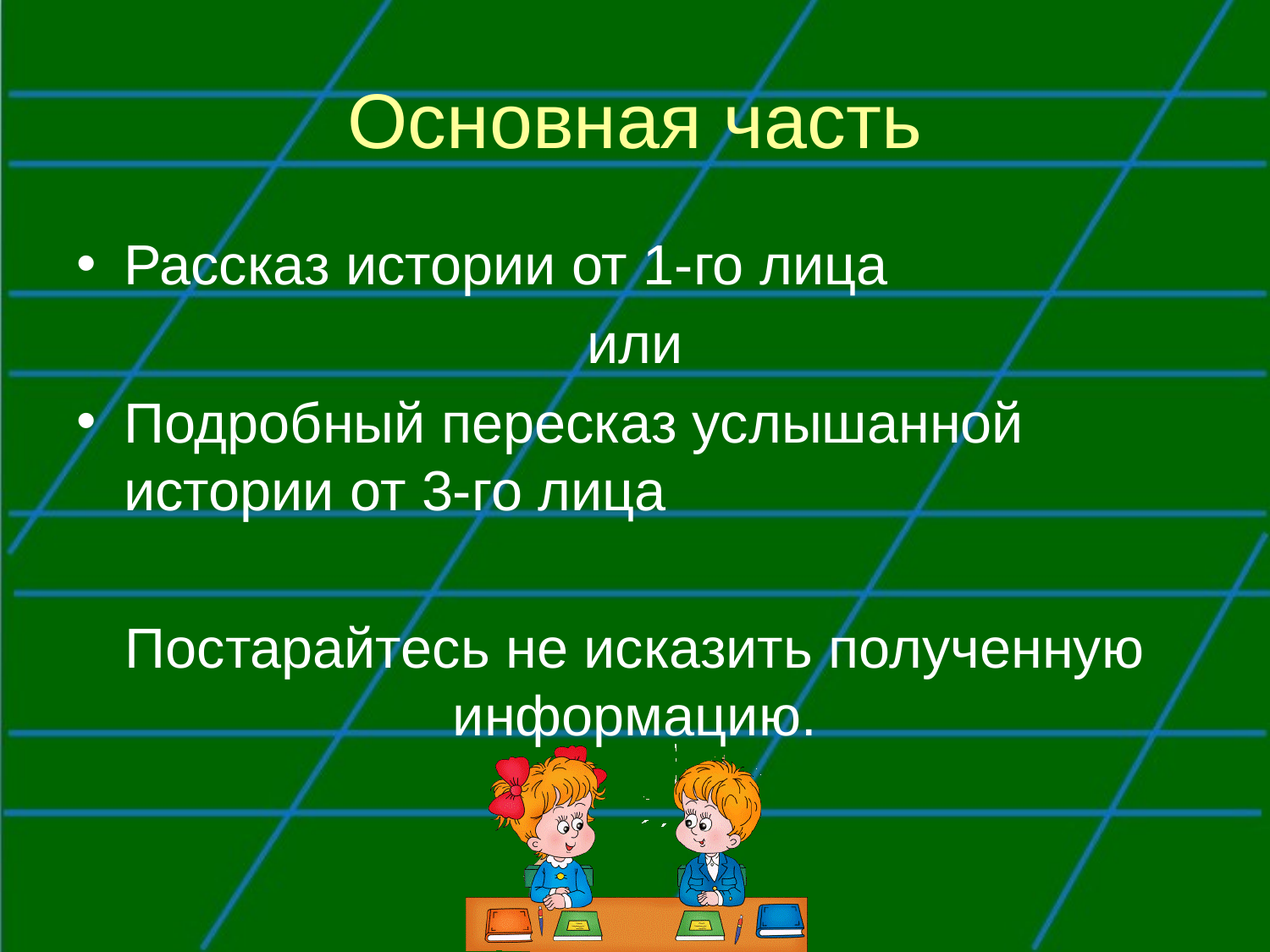

# Основная часть
Рассказ истории от 1-го лица
или
Подробный пересказ услышанной истории от 3-го лица

Постарайтесь не исказить полученную информацию.